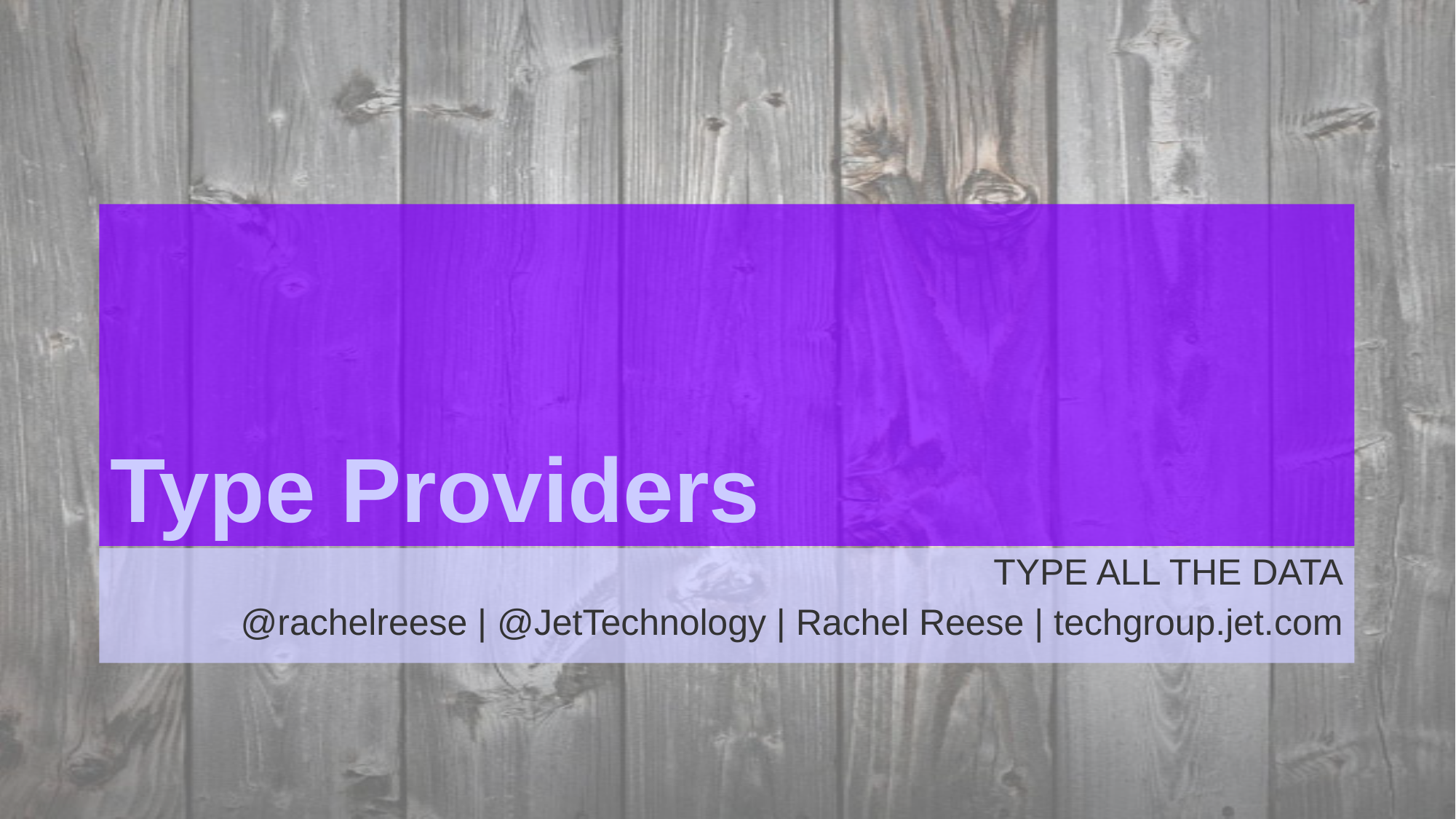

# Type Providers
TYPE ALL THE DATA
@rachelreese | @JetTechnology | Rachel Reese | techgroup.jet.com